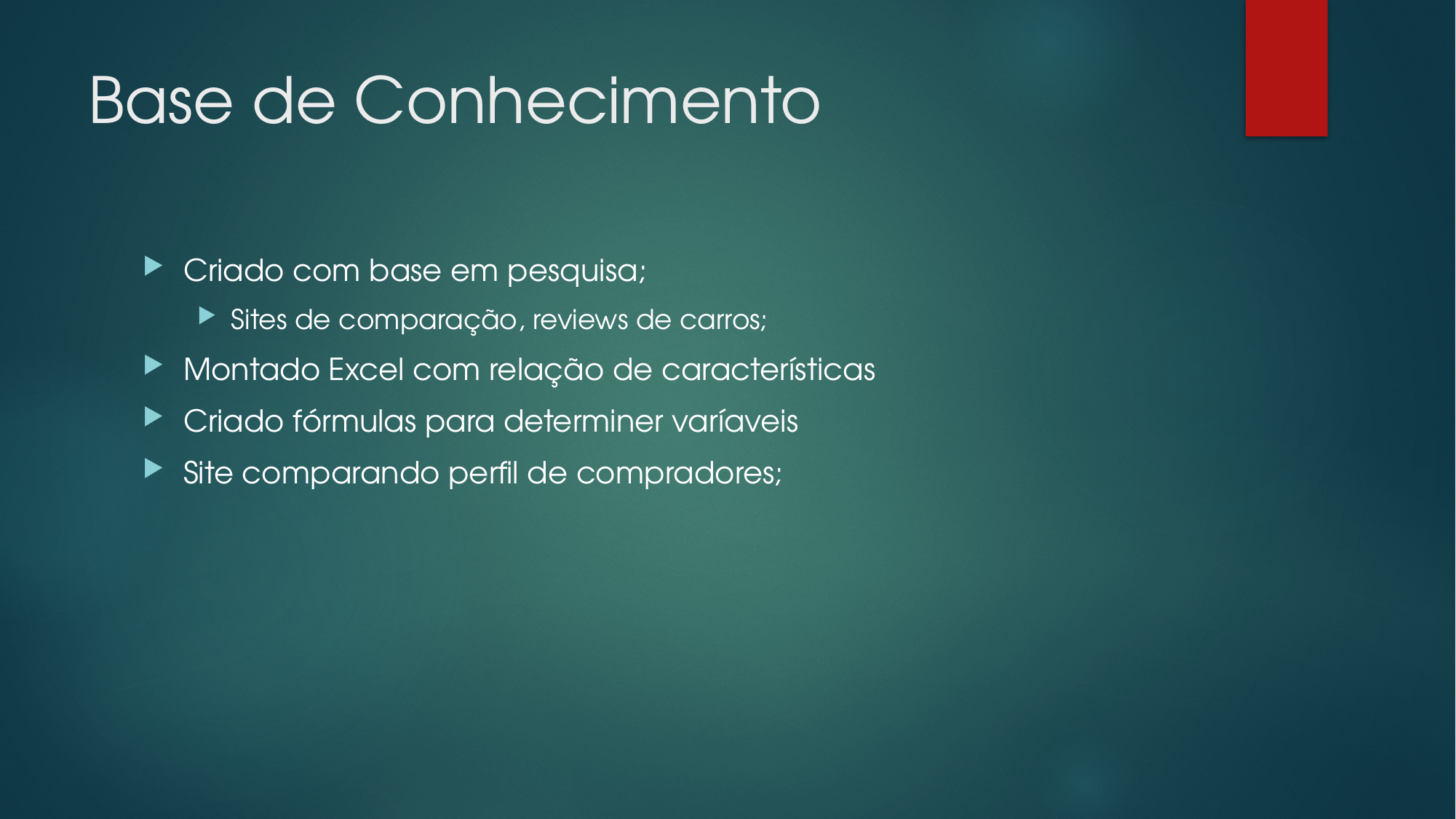

# Base de Conhecimento
Criado com base em pesquisa;
Sites de comparação, reviews de carros;
Montado Excel com relação de características
Criado fórmulas para determiner varíaveis
Site comparando perfil de compradores;